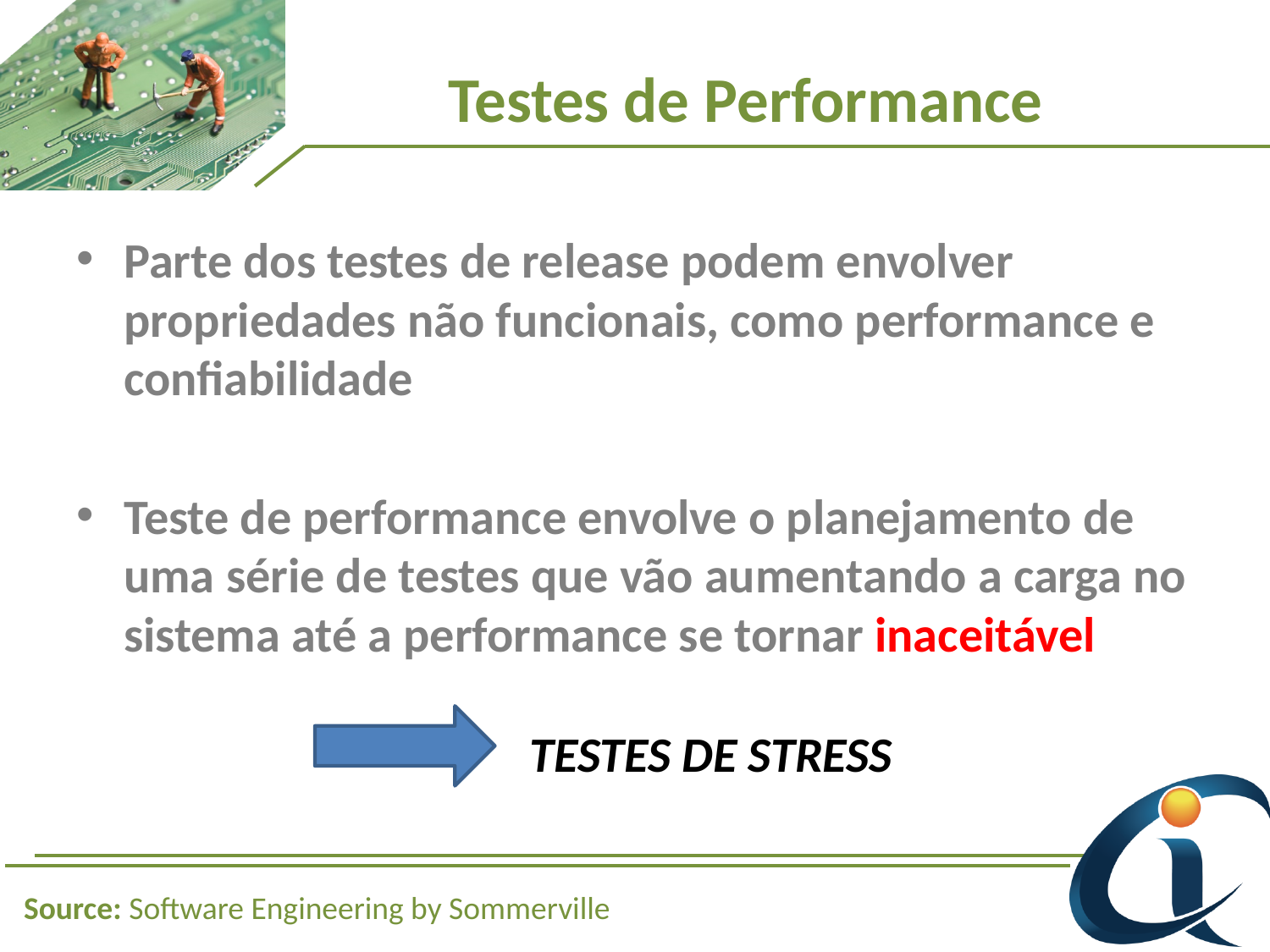

# Testes de Performance
Parte dos testes de release podem envolver propriedades não funcionais, como performance e confiabilidade

Teste de performance envolve o planejamento de uma série de testes que vão aumentando a carga no sistema até a performance se tornar inaceitável

TESTES DE STRESS